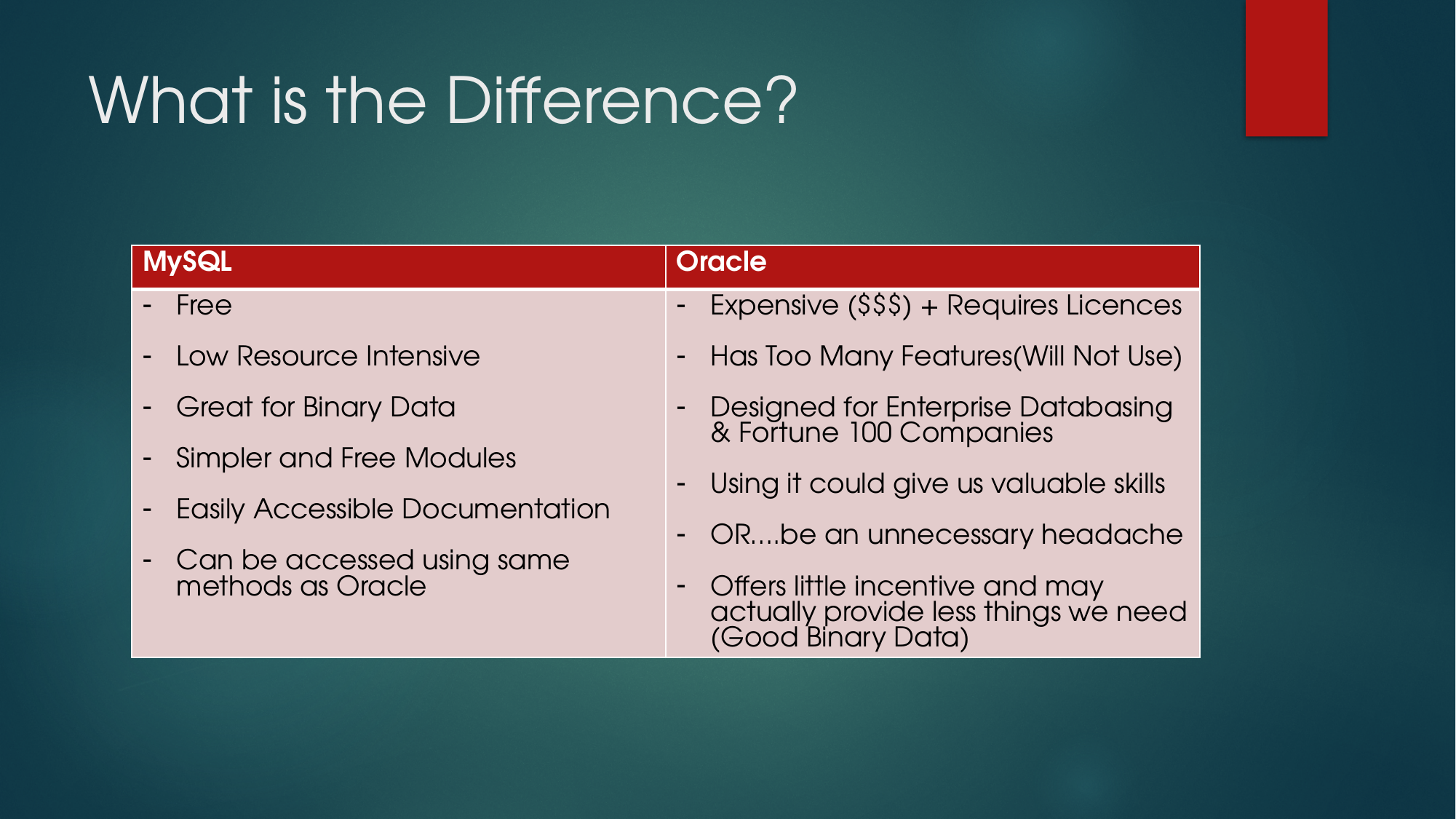

# What is the Difference?
| MySQL | Oracle |
| --- | --- |
| Free Low Resource Intensive Great for Binary Data Simpler and Free Modules Easily Accessible Documentation Can be accessed using same methods as Oracle | Expensive ($$$) + Requires Licences Has Too Many Features(Will Not Use) Designed for Enterprise Databasing & Fortune 100 Companies Using it could give us valuable skills OR….be an unnecessary headache Offers little incentive and may actually provide less things we need (Good Binary Data) |